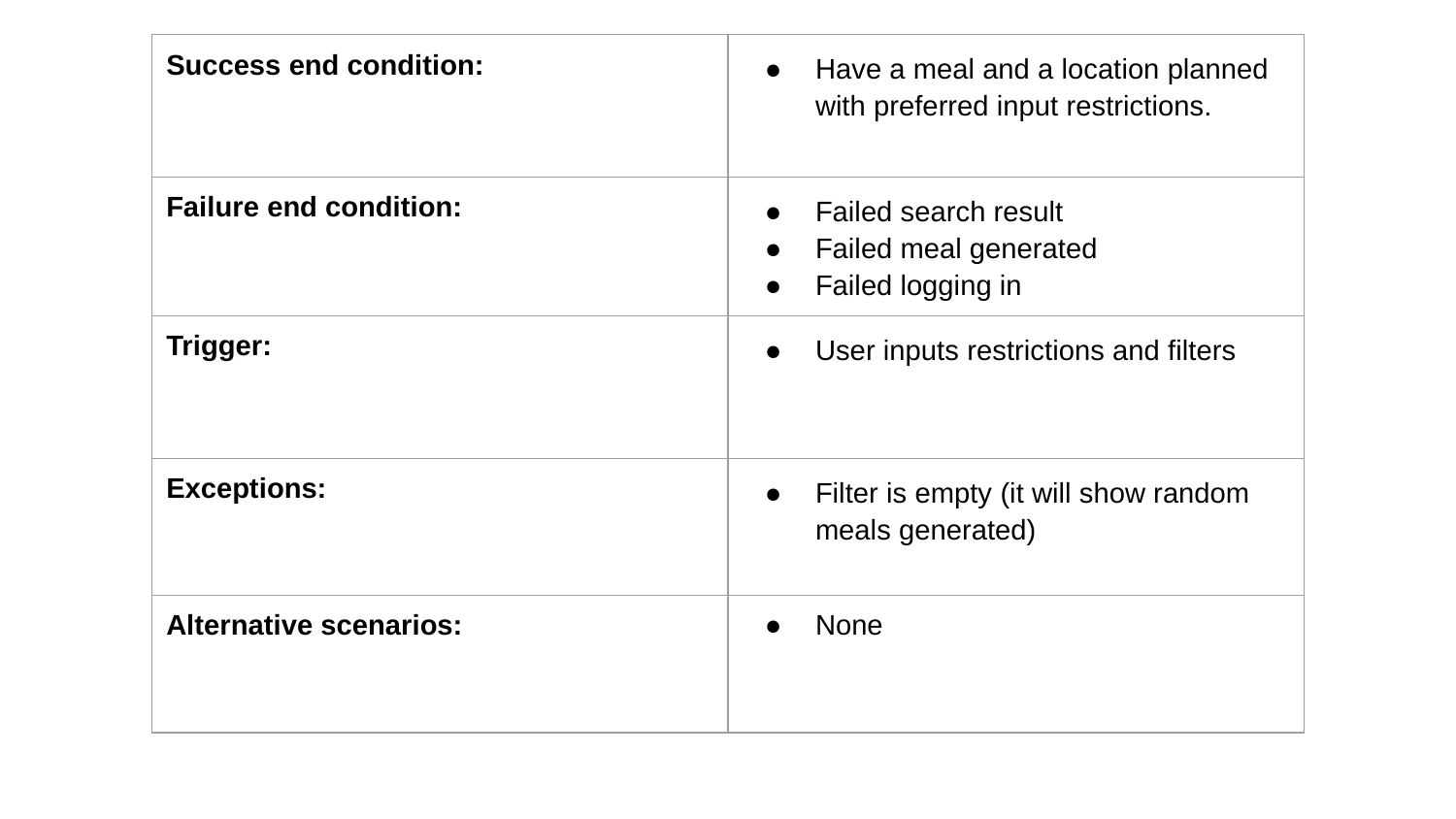

| Success end condition: | Have a meal and a location planned with preferred input restrictions. |
| --- | --- |
| Failure end condition: | Failed search result Failed meal generated Failed logging in |
| Trigger: | User inputs restrictions and filters |
| Exceptions: | Filter is empty (it will show random meals generated) |
| Alternative scenarios: | None |